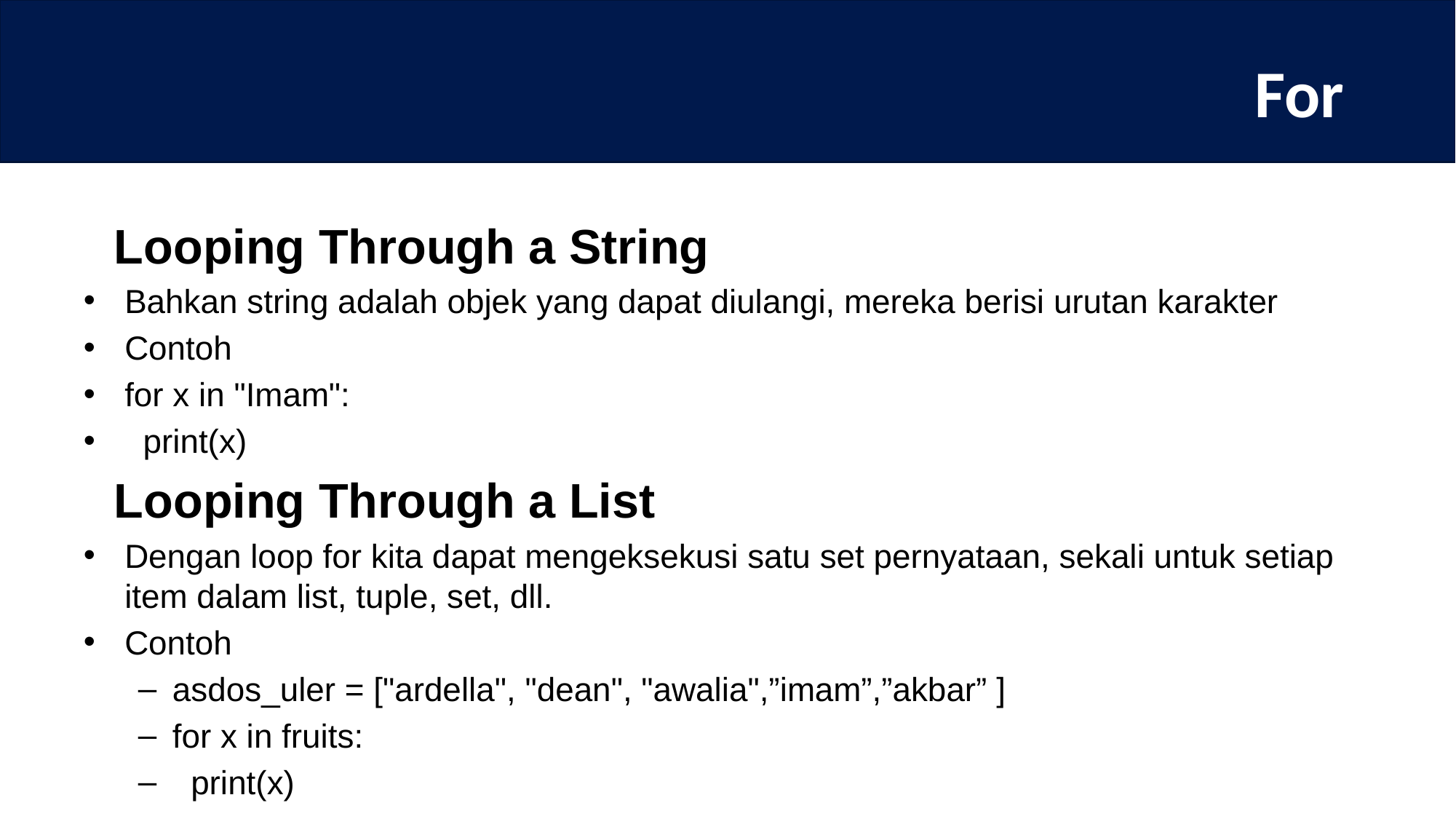

# For
   Looping Through a String
Bahkan string adalah objek yang dapat diulangi, mereka berisi urutan karakter
Contoh
for x in "Imam":
  print(x)
   Looping Through a List
Dengan loop for kita dapat mengeksekusi satu set pernyataan, sekali untuk setiap item dalam list, tuple, set, dll.
Contoh
asdos_uler = ["ardella", "dean", "awalia",”imam”,”akbar” ]
for x in fruits:
  print(x)